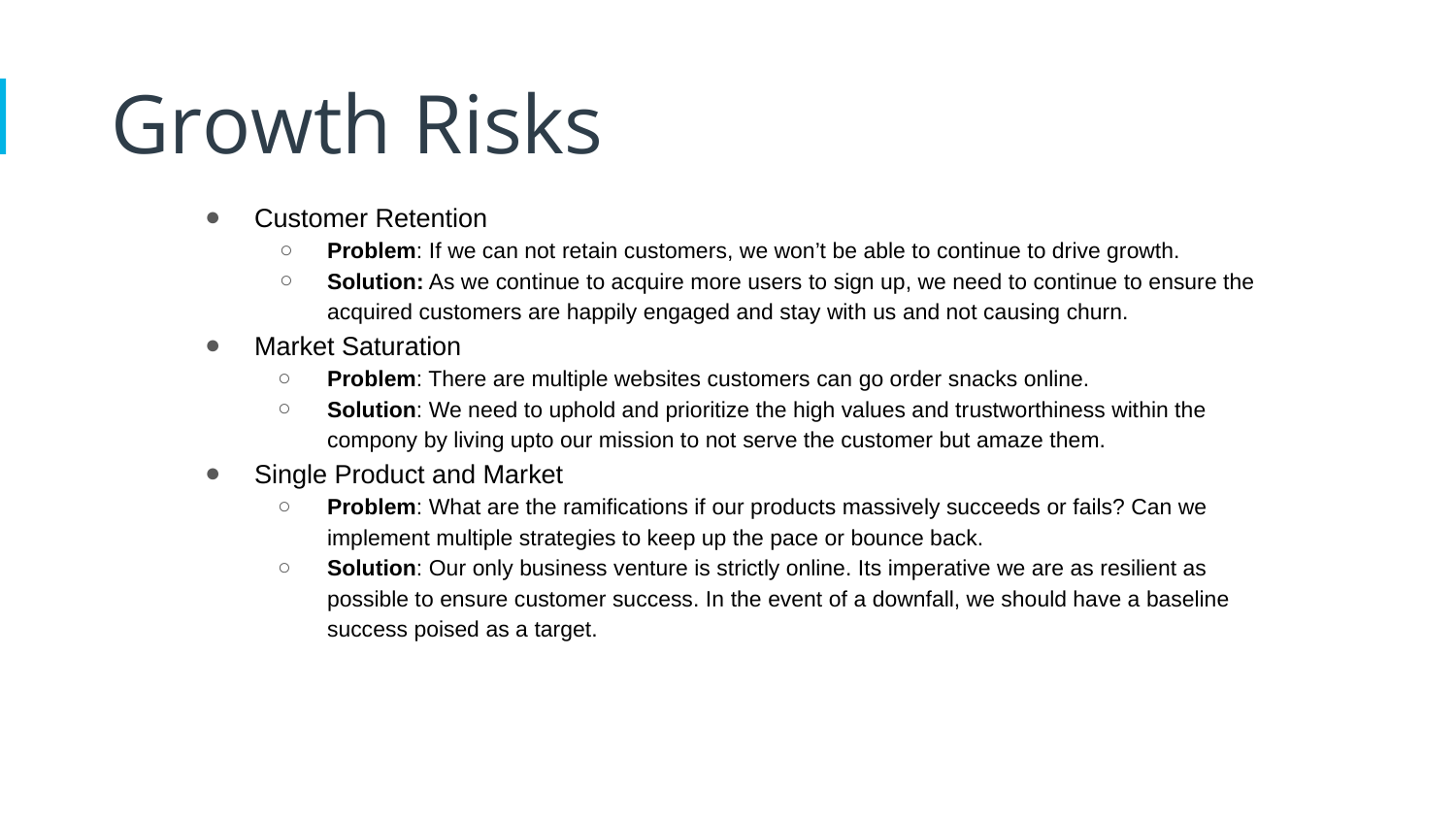

Growth Risks
Customer Retention
Problem: If we can not retain customers, we won’t be able to continue to drive growth.
Solution: As we continue to acquire more users to sign up, we need to continue to ensure the acquired customers are happily engaged and stay with us and not causing churn.
Market Saturation
Problem: There are multiple websites customers can go order snacks online.
Solution: We need to uphold and prioritize the high values and trustworthiness within the compony by living upto our mission to not serve the customer but amaze them.
Single Product and Market
Problem: What are the ramifications if our products massively succeeds or fails? Can we implement multiple strategies to keep up the pace or bounce back.
Solution: Our only business venture is strictly online. Its imperative we are as resilient as possible to ensure customer success. In the event of a downfall, we should have a baseline success poised as a target.